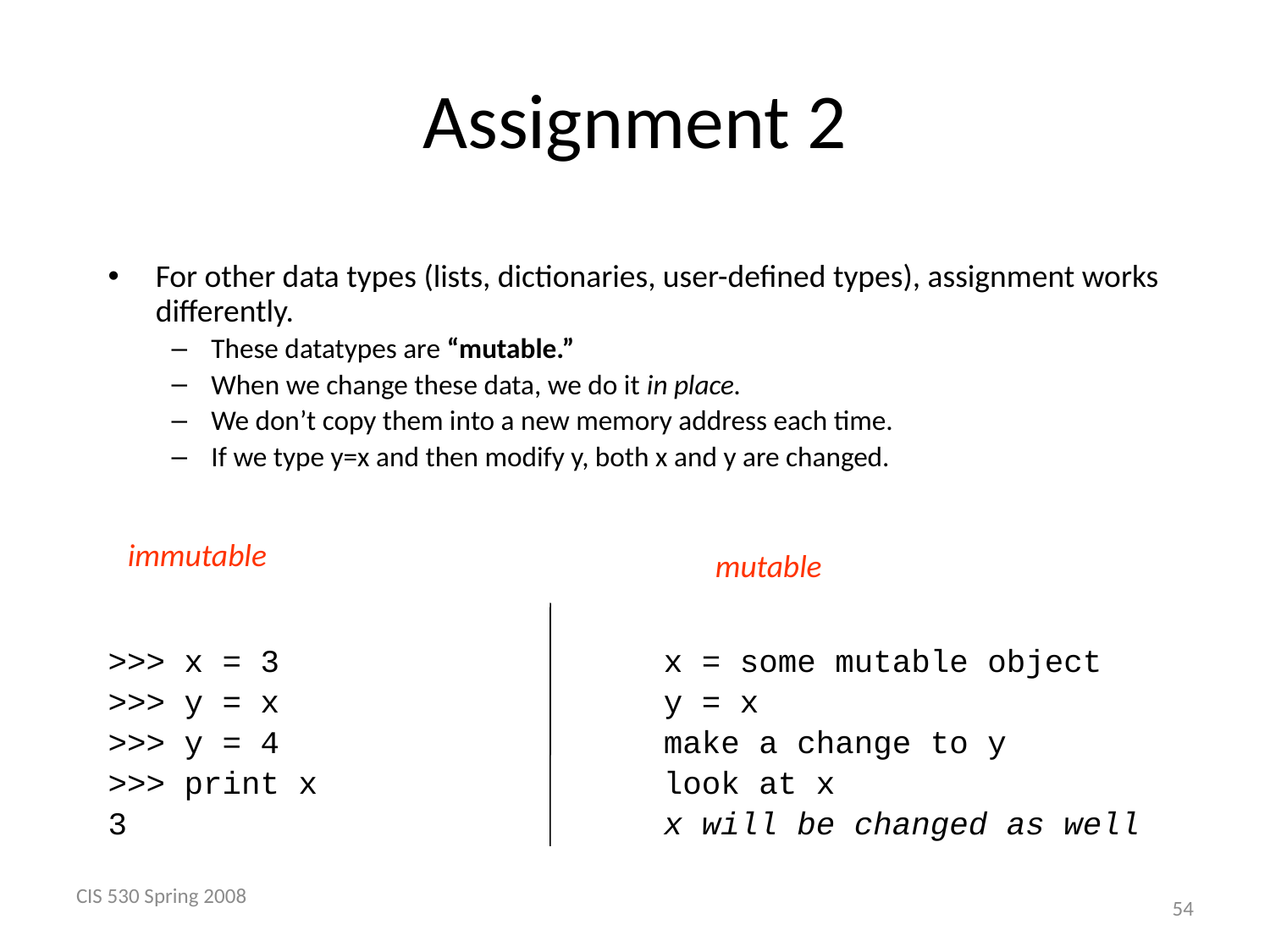

# Assignment 2
For other data types (lists, dictionaries, user-defined types), assignment works differently.
These datatypes are “mutable.”
When we change these data, we do it in place.
We don’t copy them into a new memory address each time.
If we type y=x and then modify y, both x and y are changed.

>>> x = 3 			x = some mutable object
>>> y = x 			y = x
>>> y = 4 			make a change to y
>>> print x 			look at x
3 					x will be changed as well
immutable
mutable

CIS 530 Spring 2008

       54